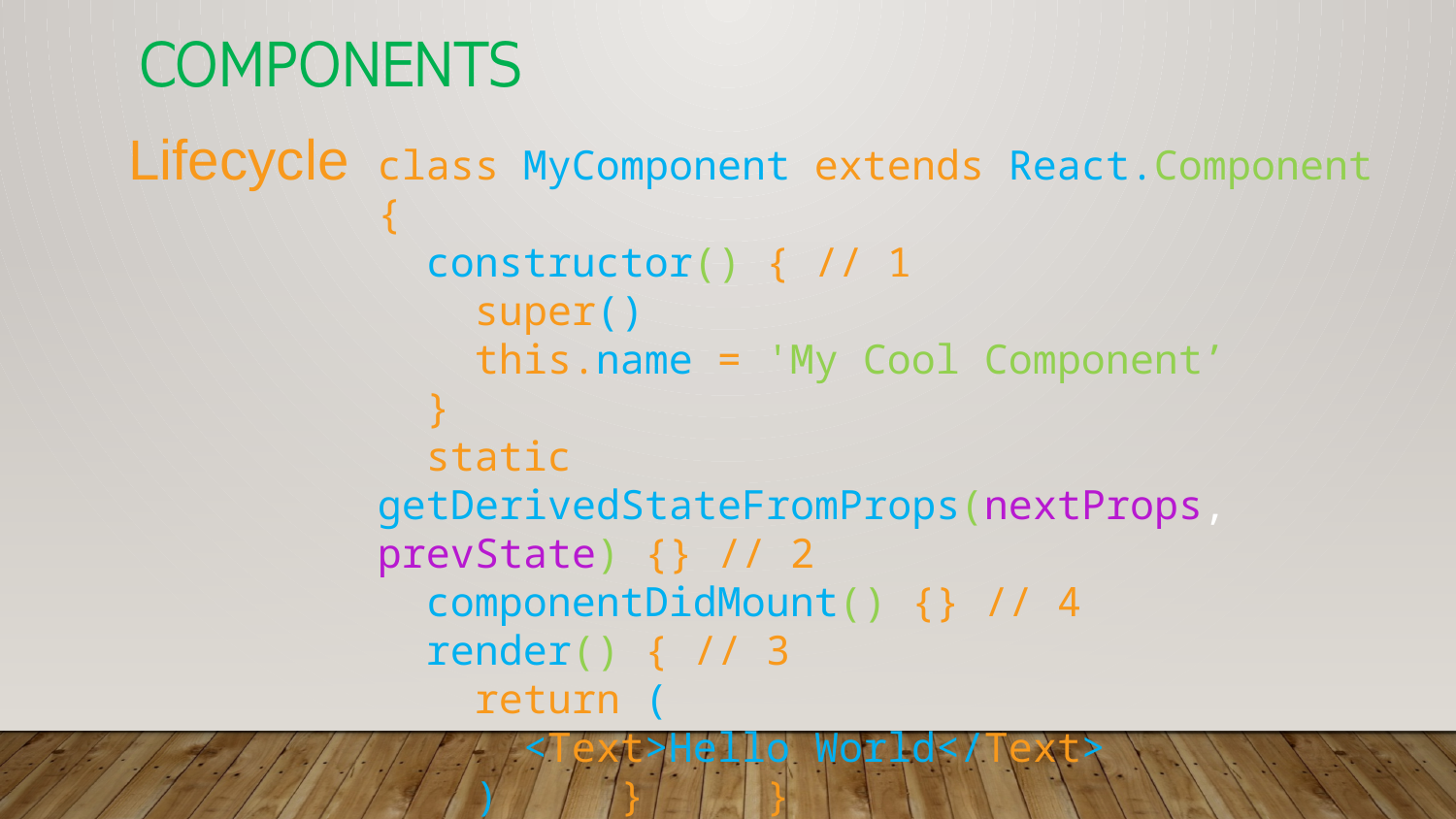

# Components
Lifecycle
class MyComponent extends React.Component {
  constructor() { // 1
    super()
    this.name = 'My Cool Component’
  }
  static getDerivedStateFromProps(nextProps, prevState) {} // 2
  componentDidMount() {} // 4
  render() { // 3
    return (
      <Text>Hello World</Text>
    )     }     }